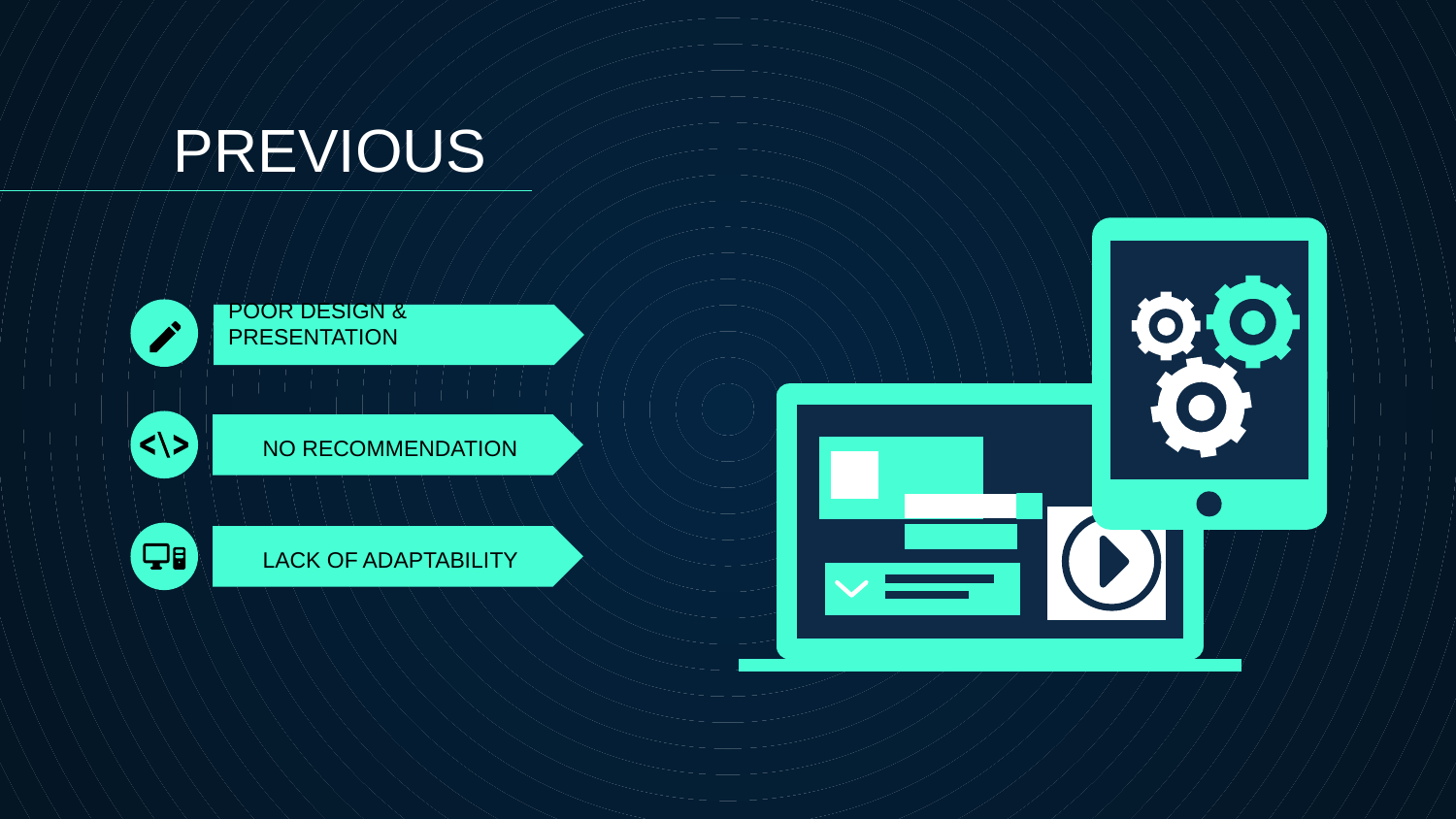

PREVIOUS

# POOR DESIGN & PRESENTATION

NO RECOMMENDATION

LACK OF ADAPTABILITY